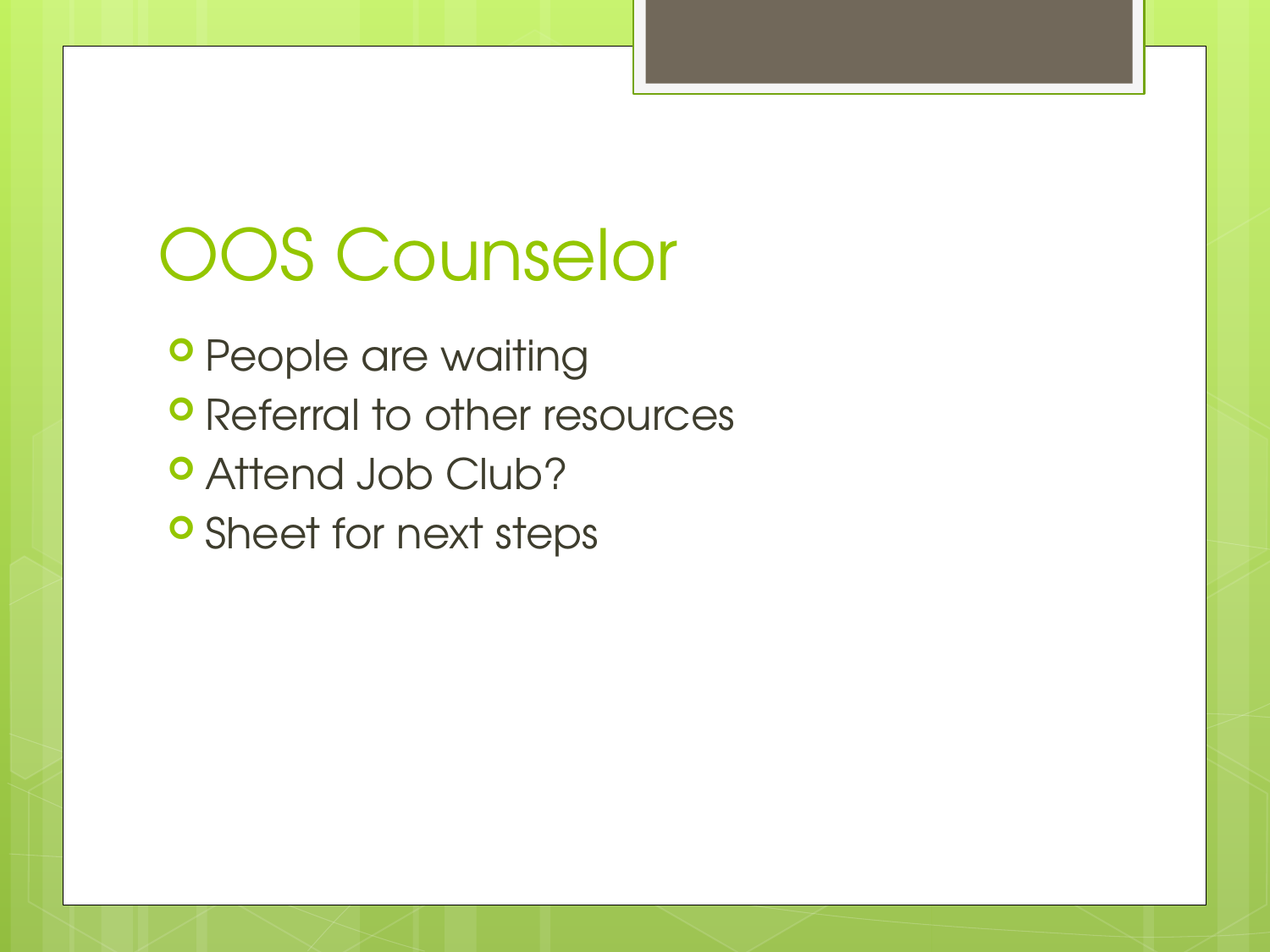

# OOS Counselor
People are waiting
Referral to other resources
Attend Job Club?
Sheet for next steps